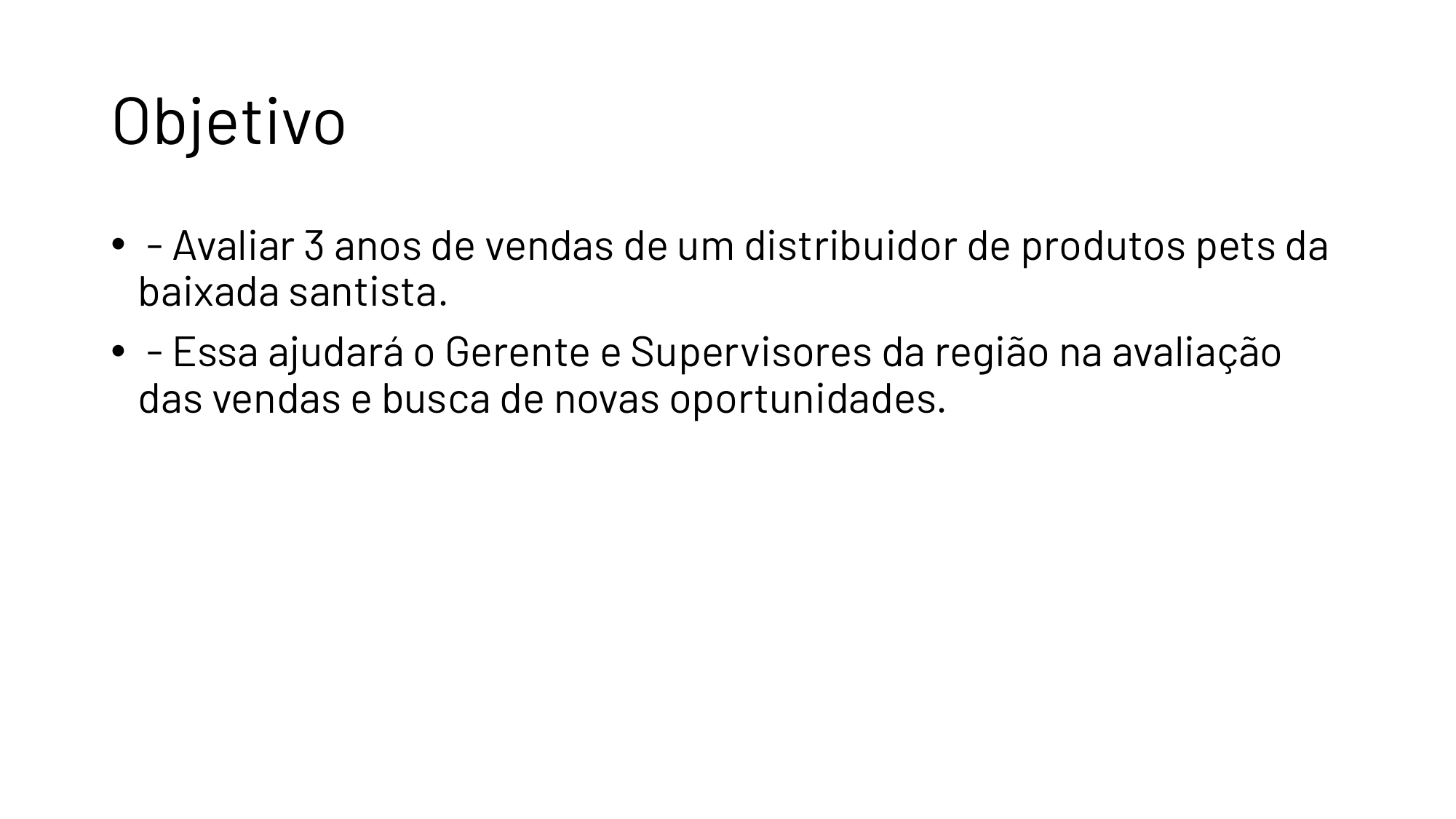

# Objetivo
 - Avaliar 3 anos de vendas de um distribuidor de produtos pets da baixada santista.
 - Essa ajudará o Gerente e Supervisores da região na avaliação das vendas e busca de novas oportunidades.